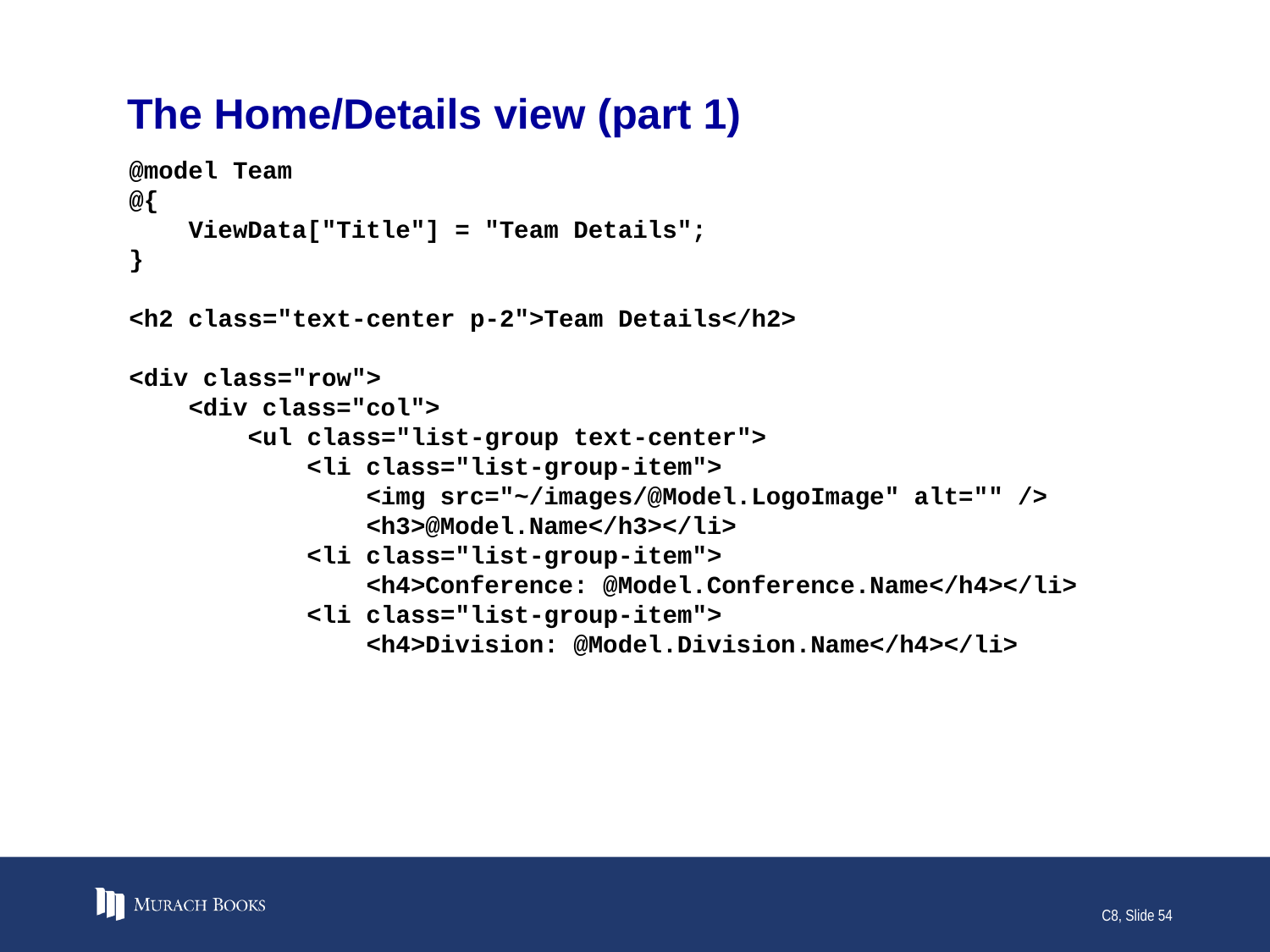

# The Home/Details view (part 1)
@model Team
@{
    ViewData["Title"] = "Team Details";
}

<h2 class="text-center p-2">Team Details</h2>

<div class="row">
    <div class="col">
        <ul class="list-group text-center">
            <li class="list-group-item">
                <img src="~/images/@Model.LogoImage" alt="" />
                <h3>@Model.Name</h3></li>
            <li class="list-group-item">
                <h4>Conference: @Model.Conference.Name</h4></li>
            <li class="list-group-item">
                <h4>Division: @Model.Division.Name</h4></li>

C8, Slide 54